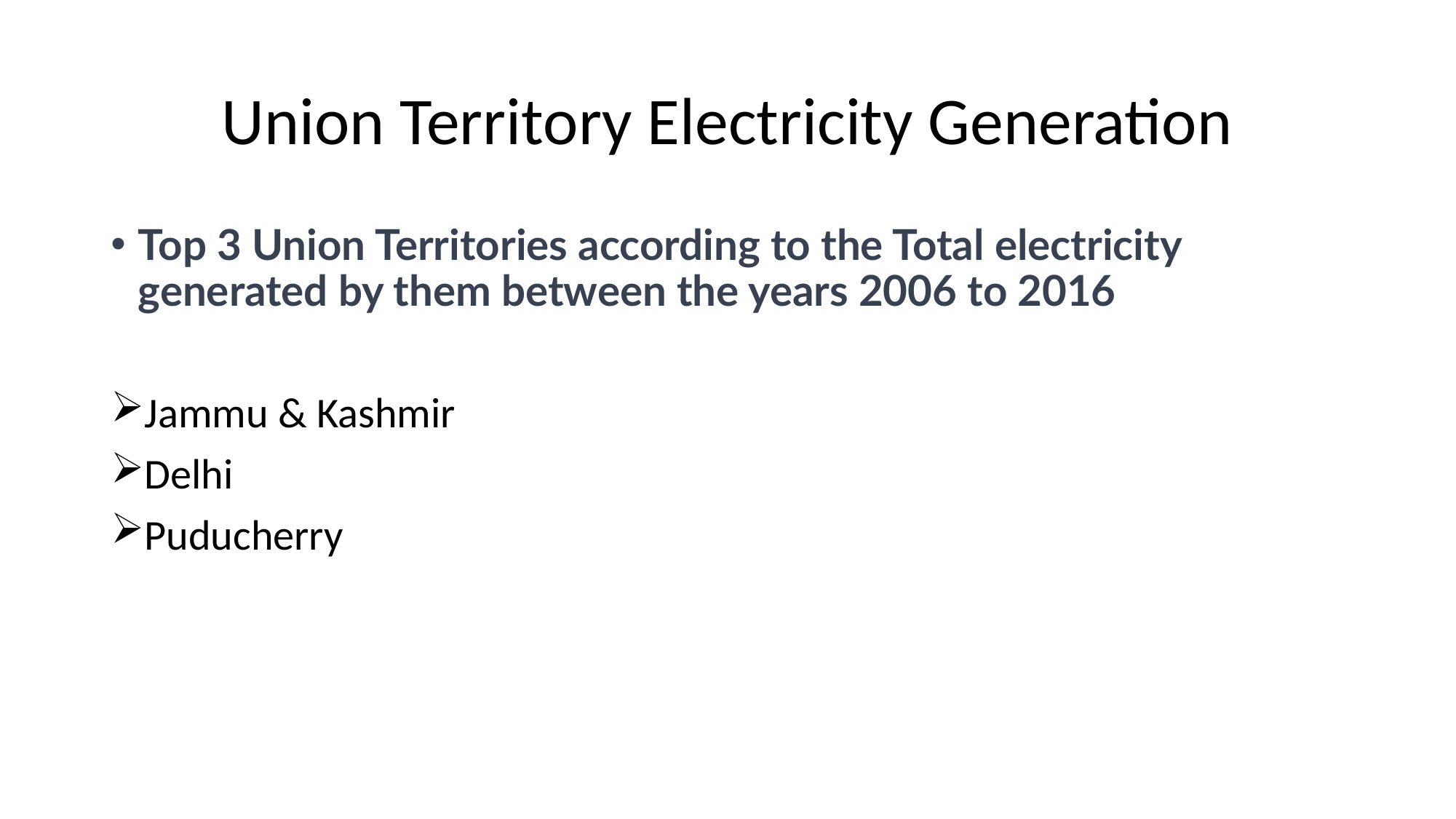

# Union Territory Electricity Generation
Top 3 Union Territories according to the Total electricity generated by them between the years 2006 to 2016

Jammu & Kashmir
Delhi
Puducherry